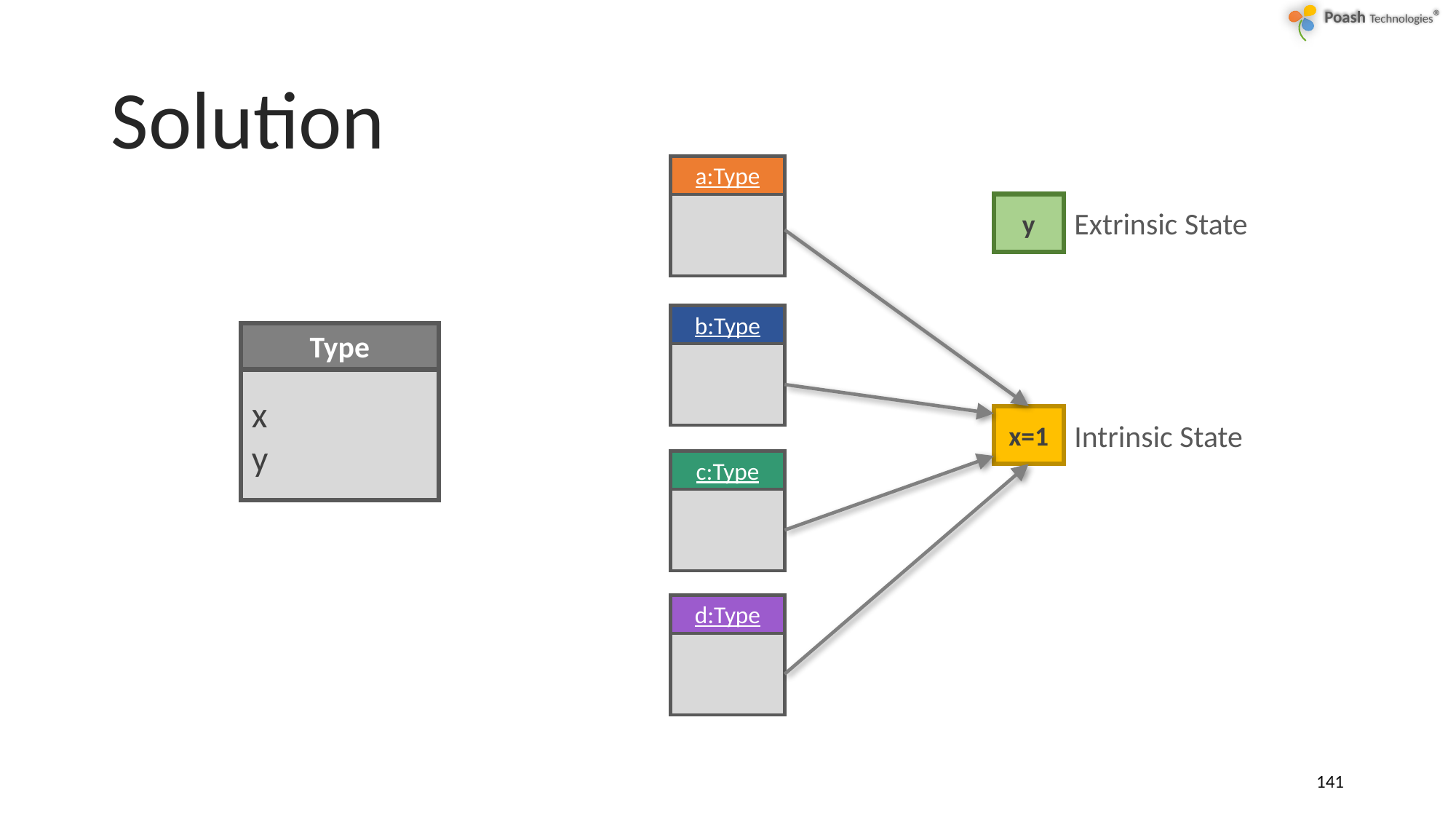

# Solution
a:Type

y
Extrinsic State
b:Type

Type
x
y
x=1
Intrinsic State
c:Type

d:Type

141